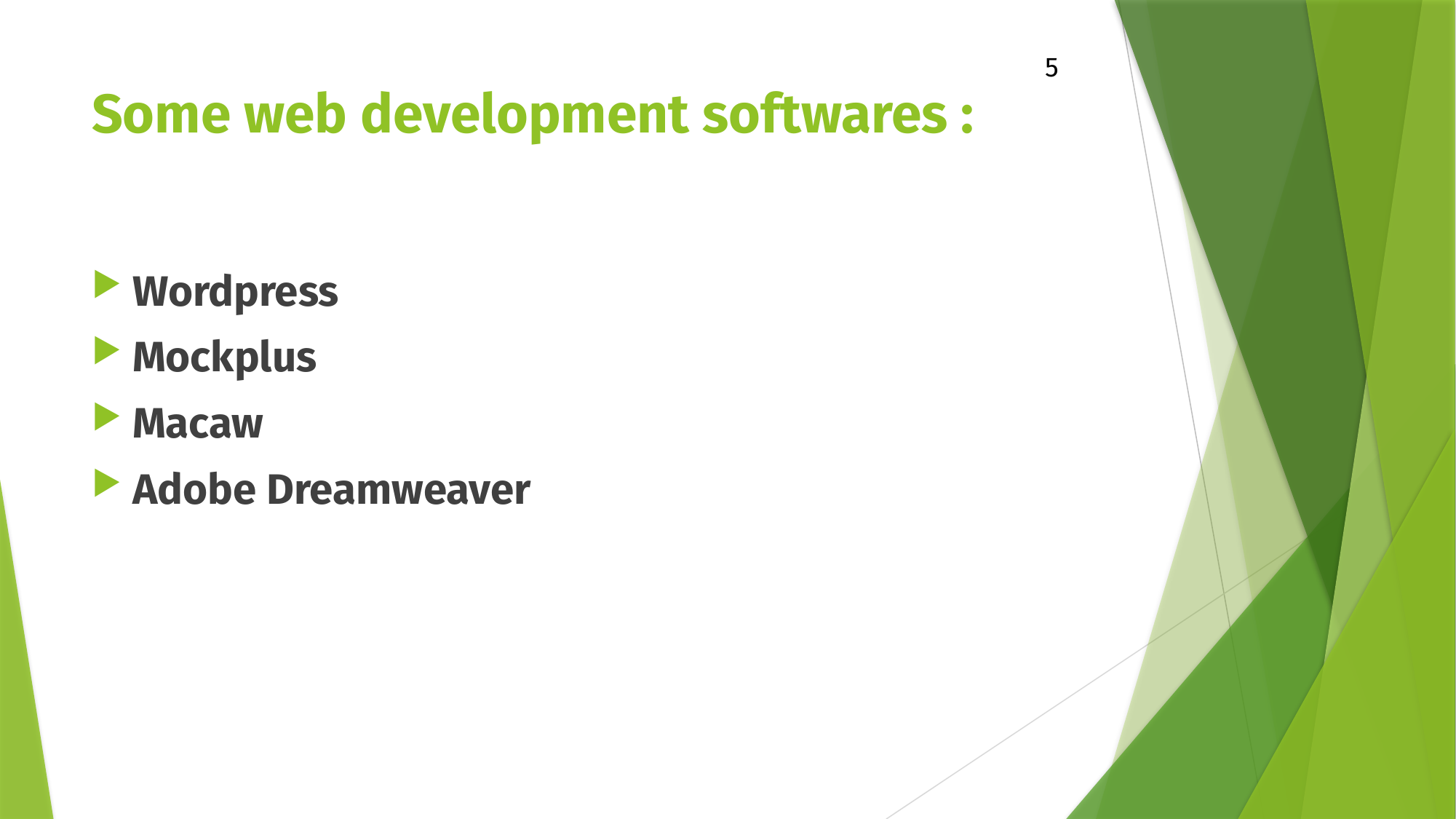

5
# Some web development softwares :
Wordpress
Mockplus
Macaw
Adobe Dreamweaver